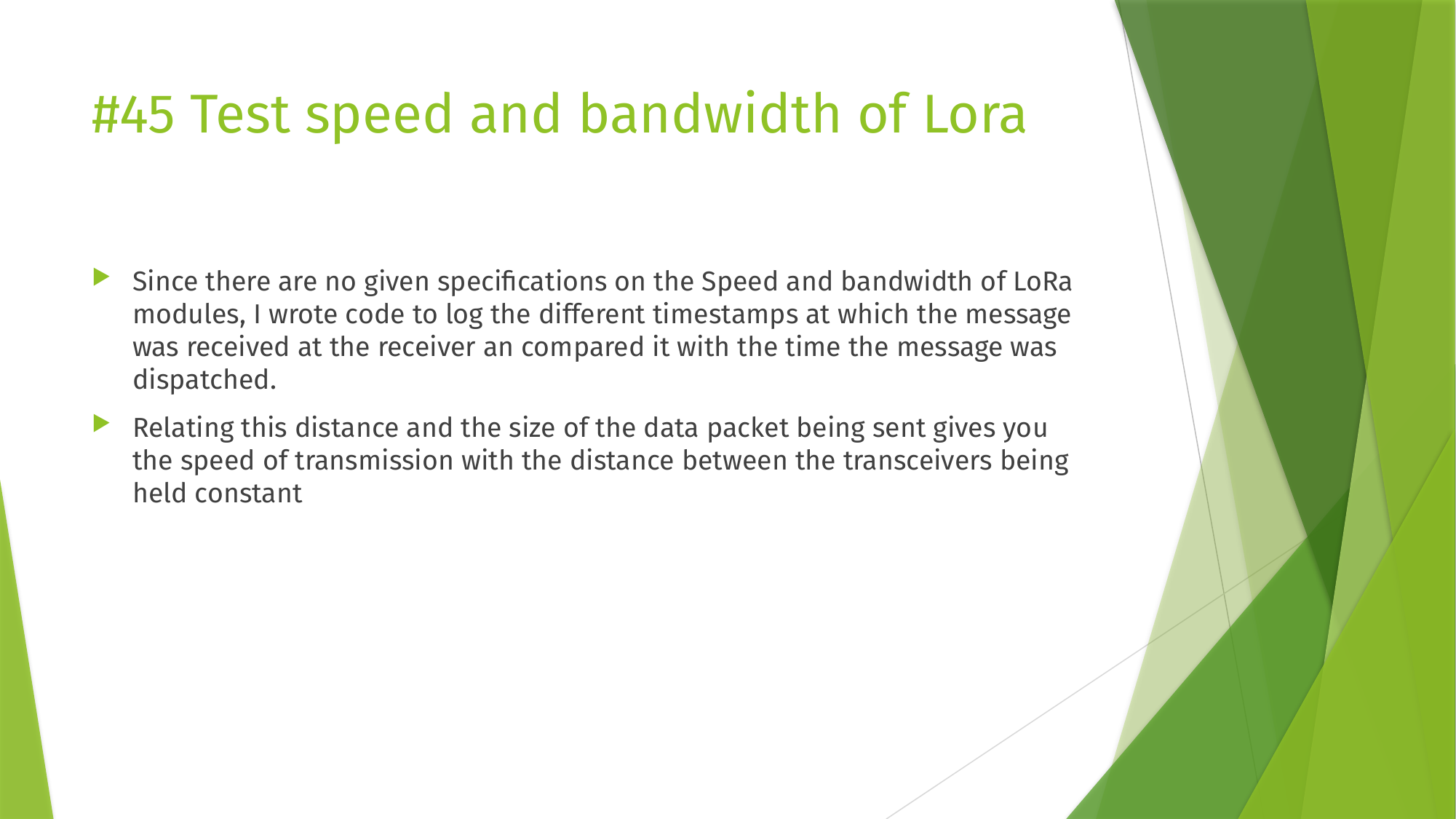

# #45 Test speed and bandwidth of Lora
Since there are no given specifications on the Speed and bandwidth of LoRa modules, I wrote code to log the different timestamps at which the message was received at the receiver an compared it with the time the message was dispatched.
Relating this distance and the size of the data packet being sent gives you the speed of transmission with the distance between the transceivers being held constant